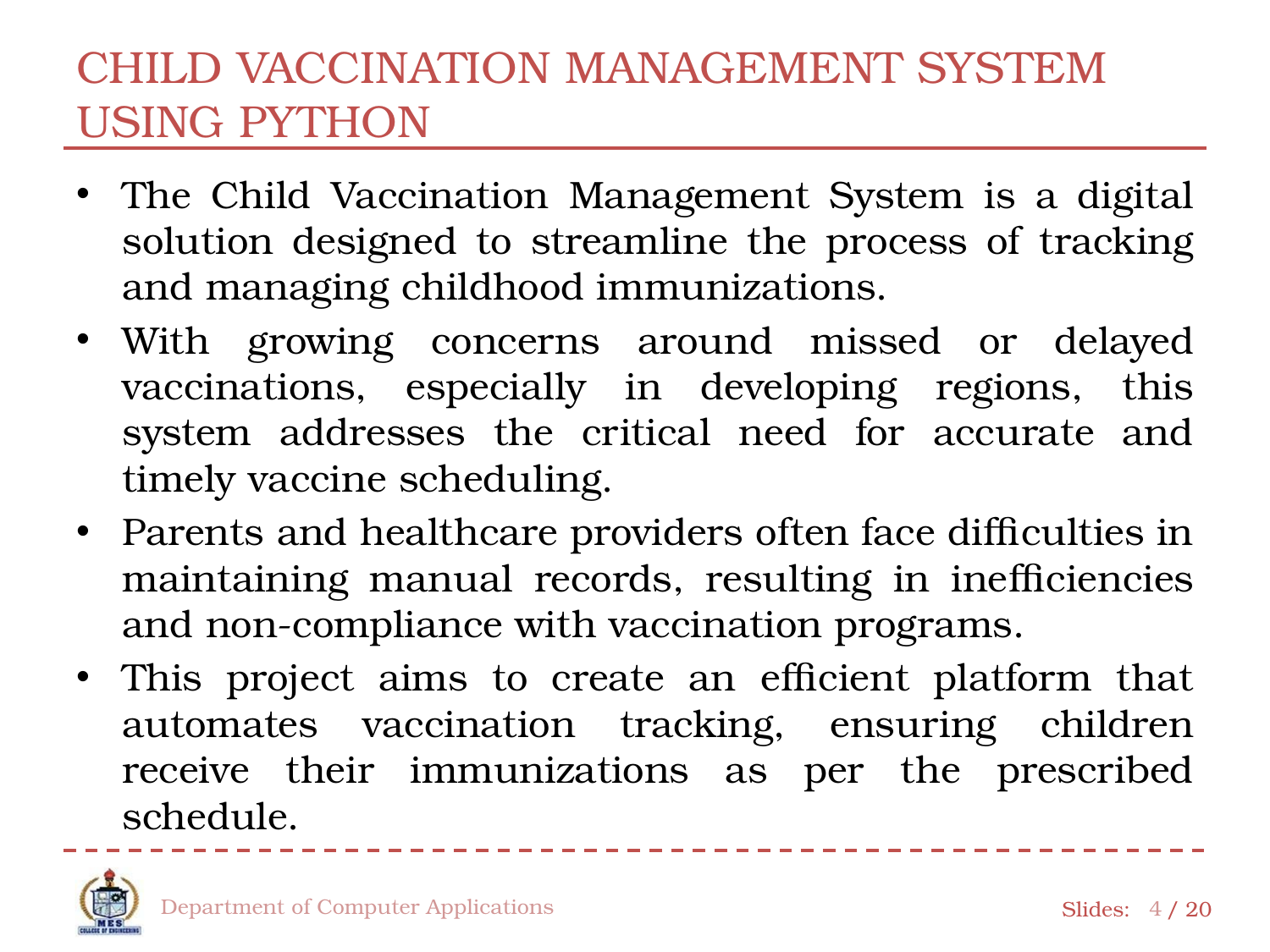

# CHILD VACCINATION MANAGEMENT SYSTEM USING PYTHON
The Child Vaccination Management System is a digital solution designed to streamline the process of tracking and managing childhood immunizations.
With growing concerns around missed or delayed vaccinations, especially in developing regions, this system addresses the critical need for accurate and timely vaccine scheduling.
Parents and healthcare providers often face difficulties in maintaining manual records, resulting in inefficiencies and non-compliance with vaccination programs.
This project aims to create an efficient platform that automates vaccination tracking, ensuring children receive their immunizations as per the prescribed schedule.
Department of Computer Applications
4